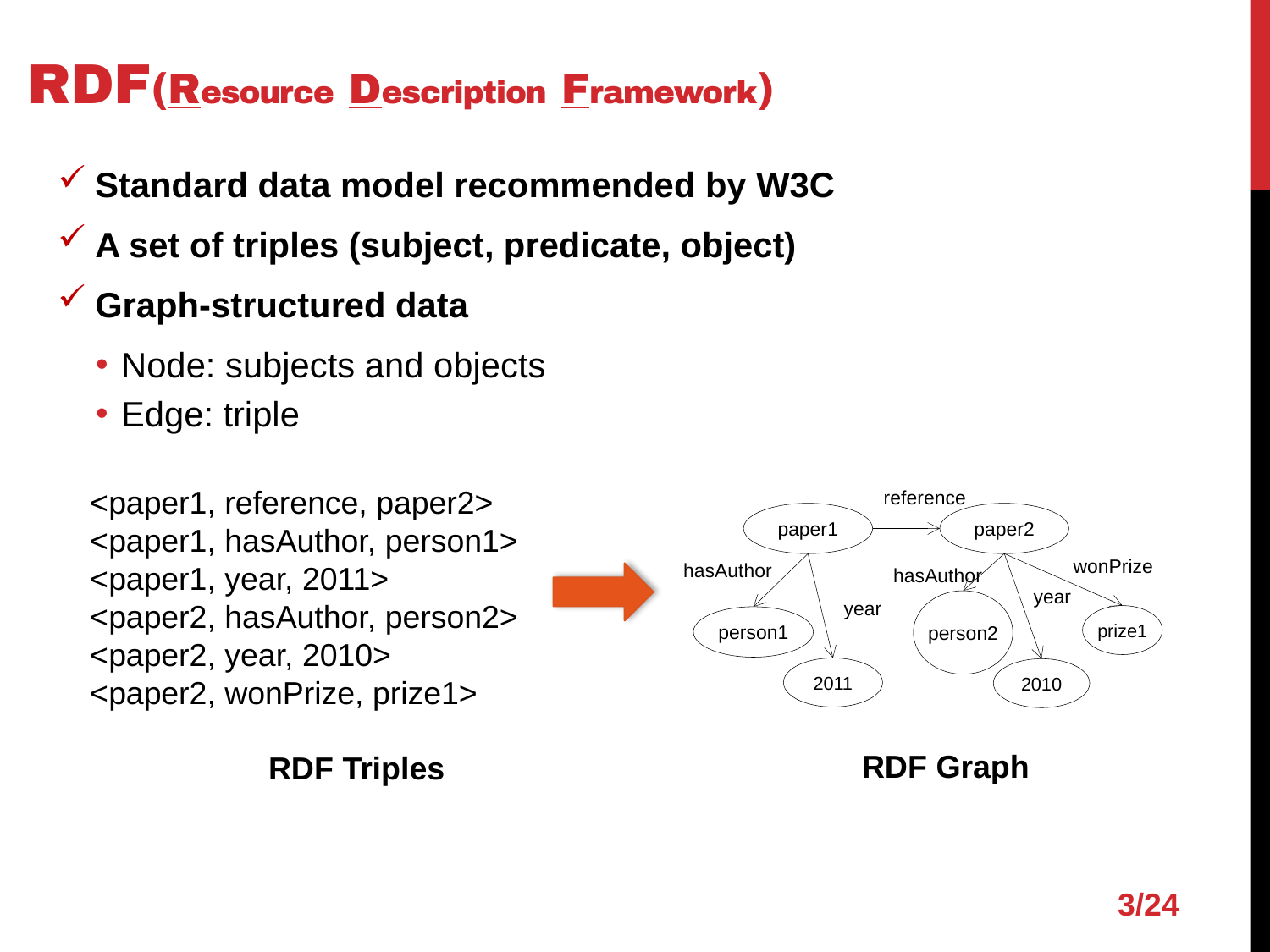

# RDF(Resource Description Framework)
Standard data model recommended by W3C
A set of triples (subject, predicate, object)
Graph-structured data
Node: subjects and objects
Edge: triple
<paper1, reference, paper2>
<paper1, hasAuthor, person1>
<paper1, year, 2011>
<paper2, hasAuthor, person2>
<paper2, year, 2010>
<paper2, wonPrize, prize1>
reference
paper1
paper2
wonPrize
hasAuthor
hasAuthor
year
year
prize1
person1
person2
2011
2010

RDF Graph
RDF Triples
3/24